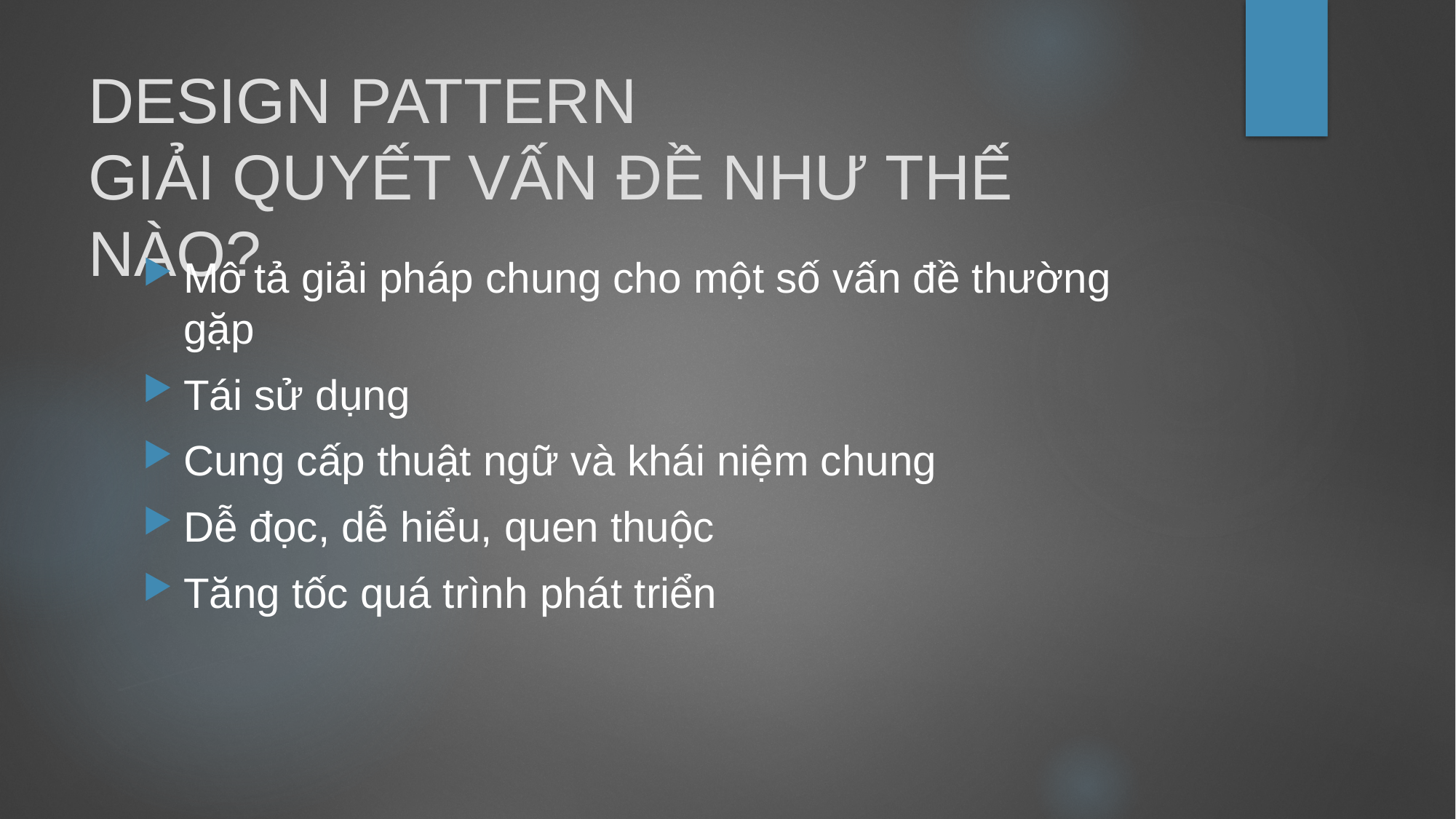

# DESIGN PATTERN GIẢI QUYẾT VẤN ĐỀ NHƯ THẾ NÀO?
Mô tả giải pháp chung cho một số vấn đề thường gặp
Tái sử dụng
Cung cấp thuật ngữ và khái niệm chung
Dễ đọc, dễ hiểu, quen thuộc
Tăng tốc quá trình phát triển